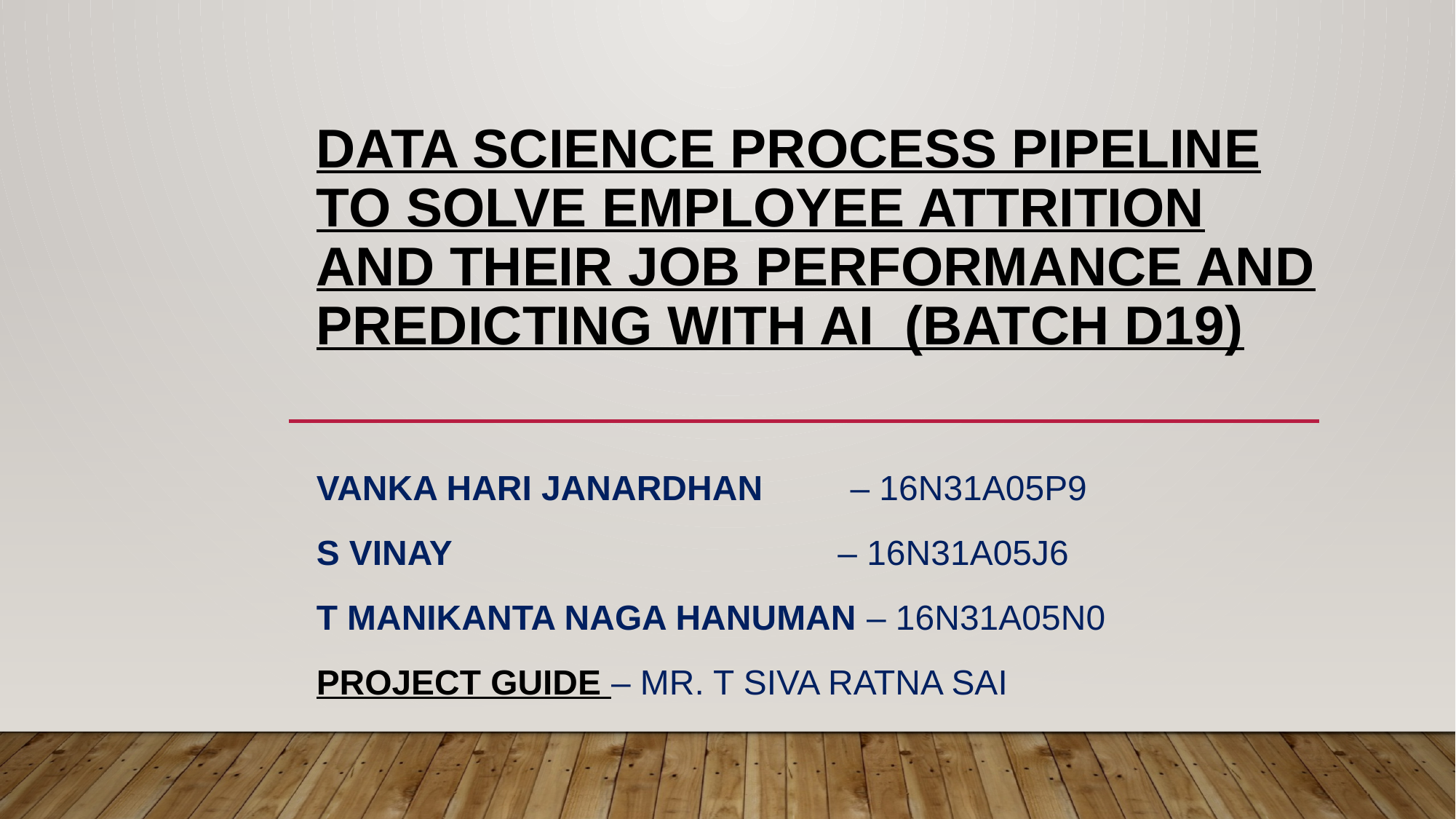

# Data Science Process Pipeline to solve employee Attrition and their Job Performance and Predicting With AI  (Batch d19)
Vanka hari Janardhan         – 16N31A05P9
S Vinay                                        – 16N31A05J6
T Manikanta naga hanuman – 16N31A05N0
Project GUIDE – Mr. T Siva RATNA SAI